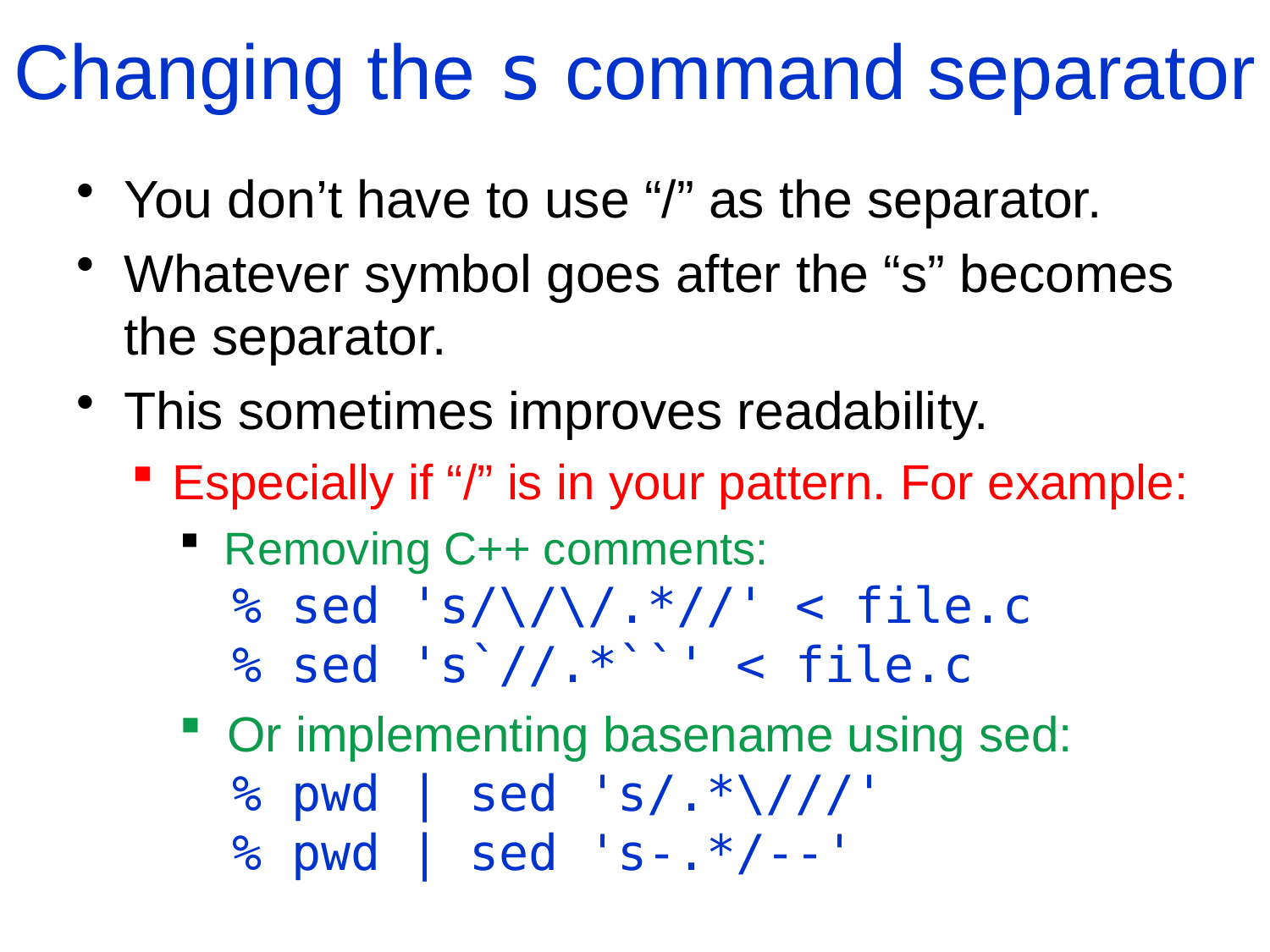

# Changing the s command separator
You don’t have to use “/” as the separator.
Whatever symbol goes after the “s” becomes the separator.
This sometimes improves readability.
Especially if “/” is in your pattern. For example:
 Removing C++ comments:
	 % sed 's/\/\/.*//' < file.c
	 % sed 's`//.*``' < file.c
Or implementing basename using sed:
	 % pwd | sed 's/.*\///'
	 % pwd | sed 's-.*/--'